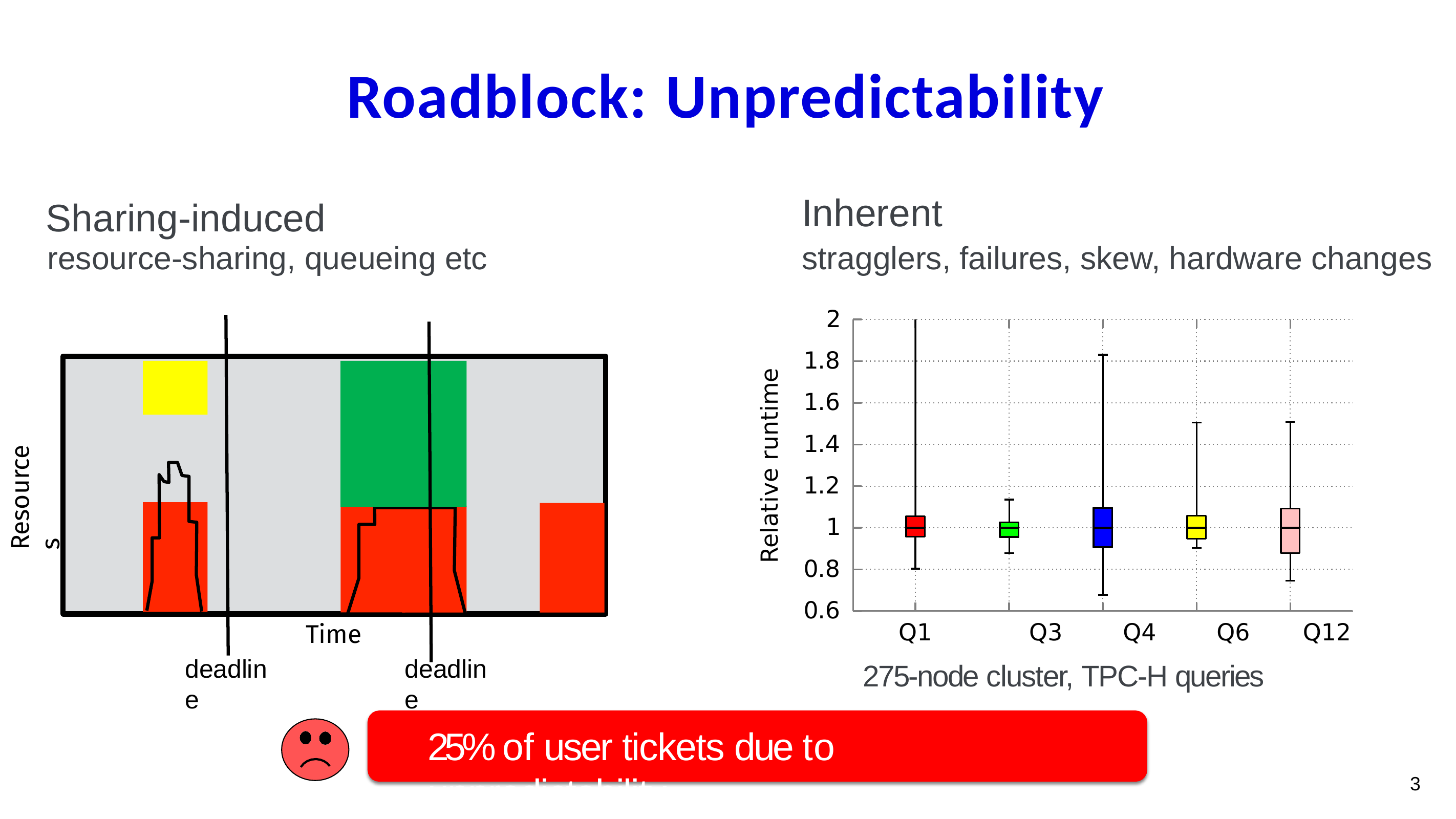

# Roadblock: Unpredictability
Inherent
Sharing-induced
resource-sharing, queueing etc	stragglers, failures, skew, hardware changes
2
1.8
1.6
1.4
1.2
1
0.8
0.6

Relative runtime

Resources

Q1	Q3	Q4	Q6	Q12
275-node cluster, TPC-H queries

Time
deadline
deadline

25% of user tickets due to unpredictability

3